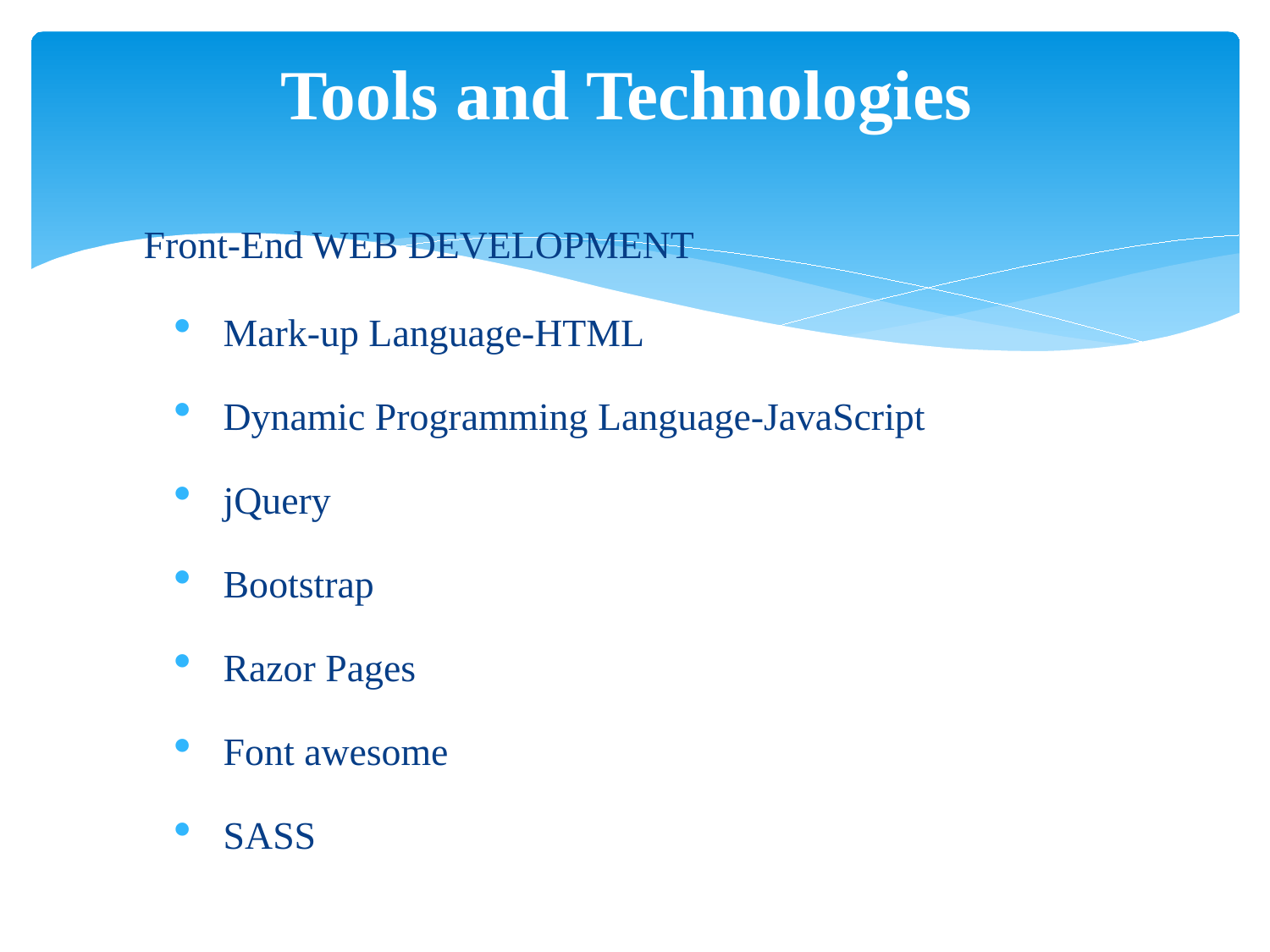

# Tools and Technologies
 Front-End WEB DEVELOPMENT
Mark-up Language-HTML
Dynamic Programming Language-JavaScript
jQuery
Bootstrap
Razor Pages
Font awesome
SASS